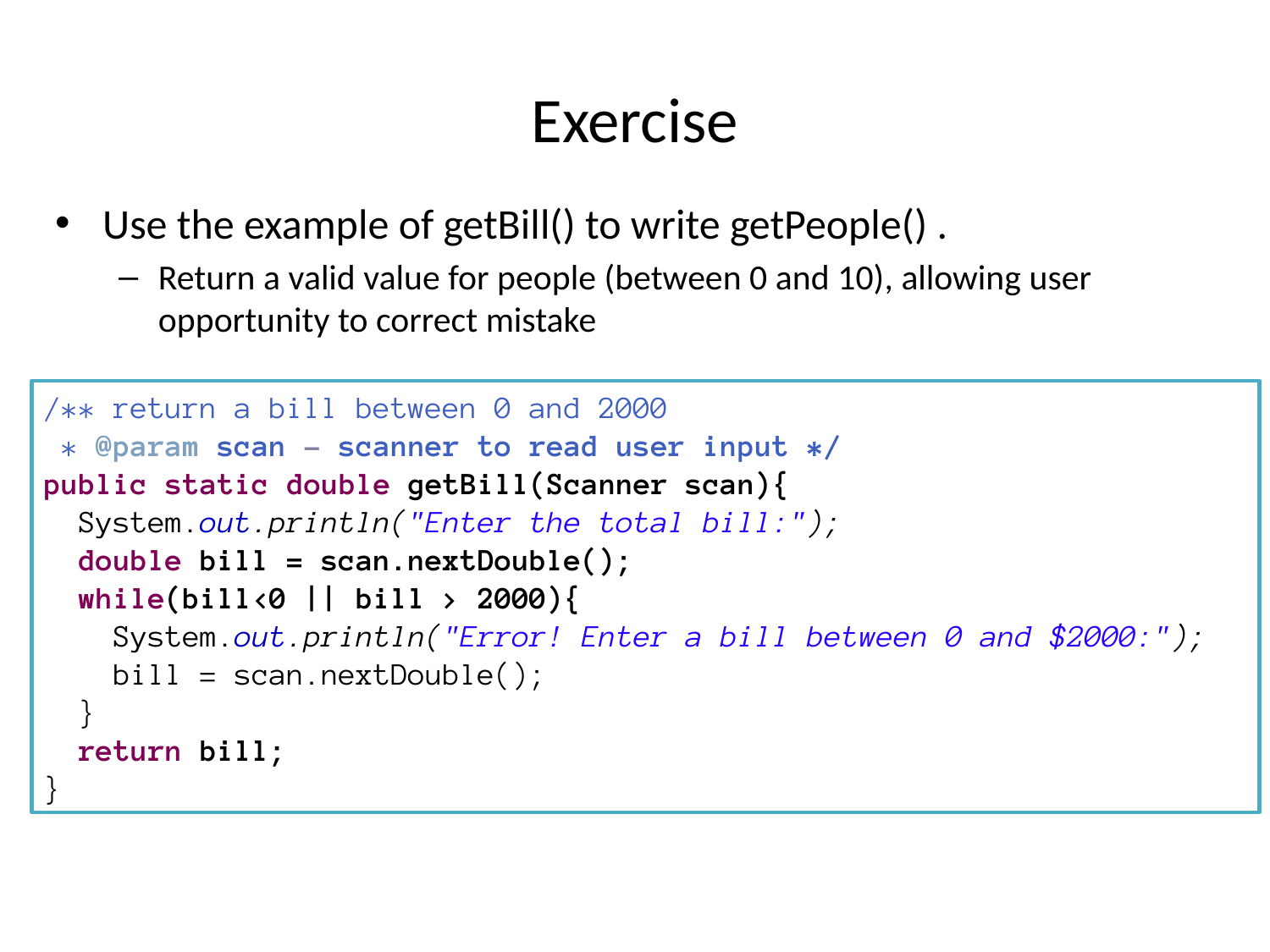

# Exercise
Use the example of getBill() to write getPeople() .
Return a valid value for people (between 0 and 10), allowing user opportunity to correct mistake
/** return a bill between 0 and 2000
 * @param scan - scanner to read user input */
public static double getBill(Scanner scan){
  System.out.println("Enter the total bill:");
  double bill = scan.nextDouble();
  while(bill<0 || bill > 2000){
    System.out.println("Error! Enter a bill between 0 and $2000:");
    bill = scan.nextDouble();
  }
  return bill;
}